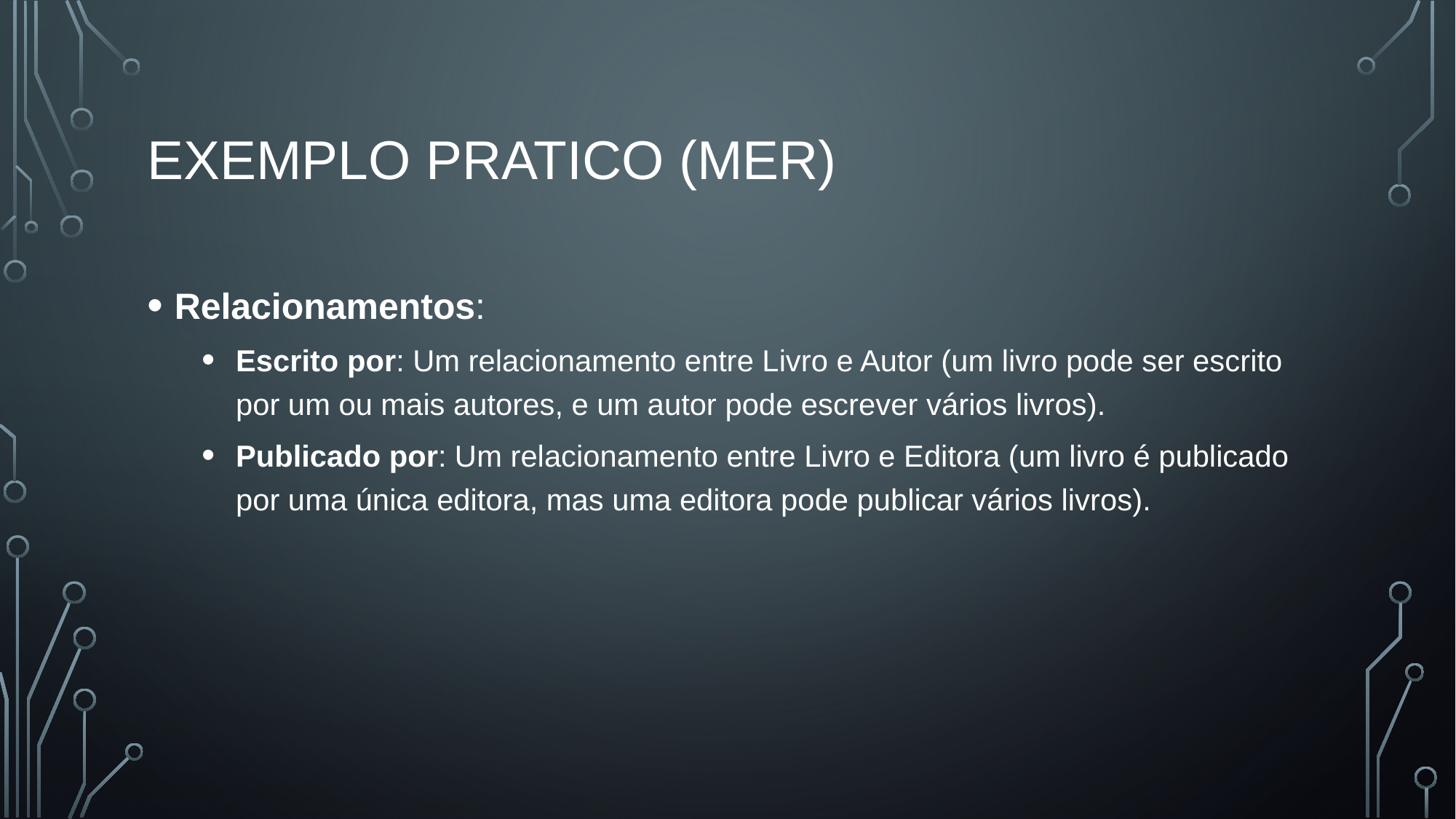

# Exemplo pratico (mer)
Relacionamentos:
Escrito por: Um relacionamento entre Livro e Autor (um livro pode ser escrito por um ou mais autores, e um autor pode escrever vários livros).
Publicado por: Um relacionamento entre Livro e Editora (um livro é publicado por uma única editora, mas uma editora pode publicar vários livros).